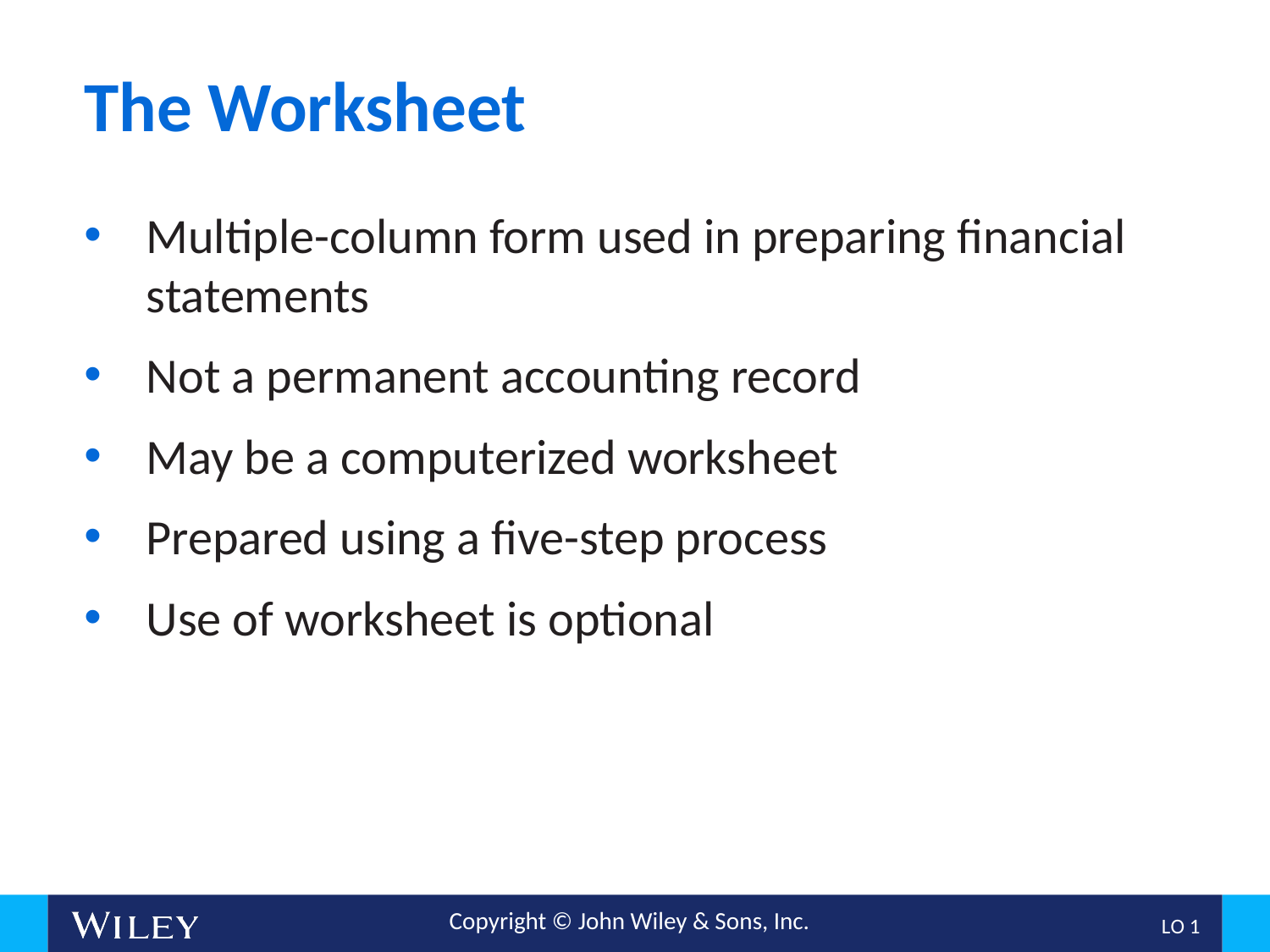

# The Worksheet
Multiple-column form used in preparing financial statements
Not a permanent accounting record
May be a computerized worksheet
Prepared using a five-step process
Use of worksheet is optional
L O 1